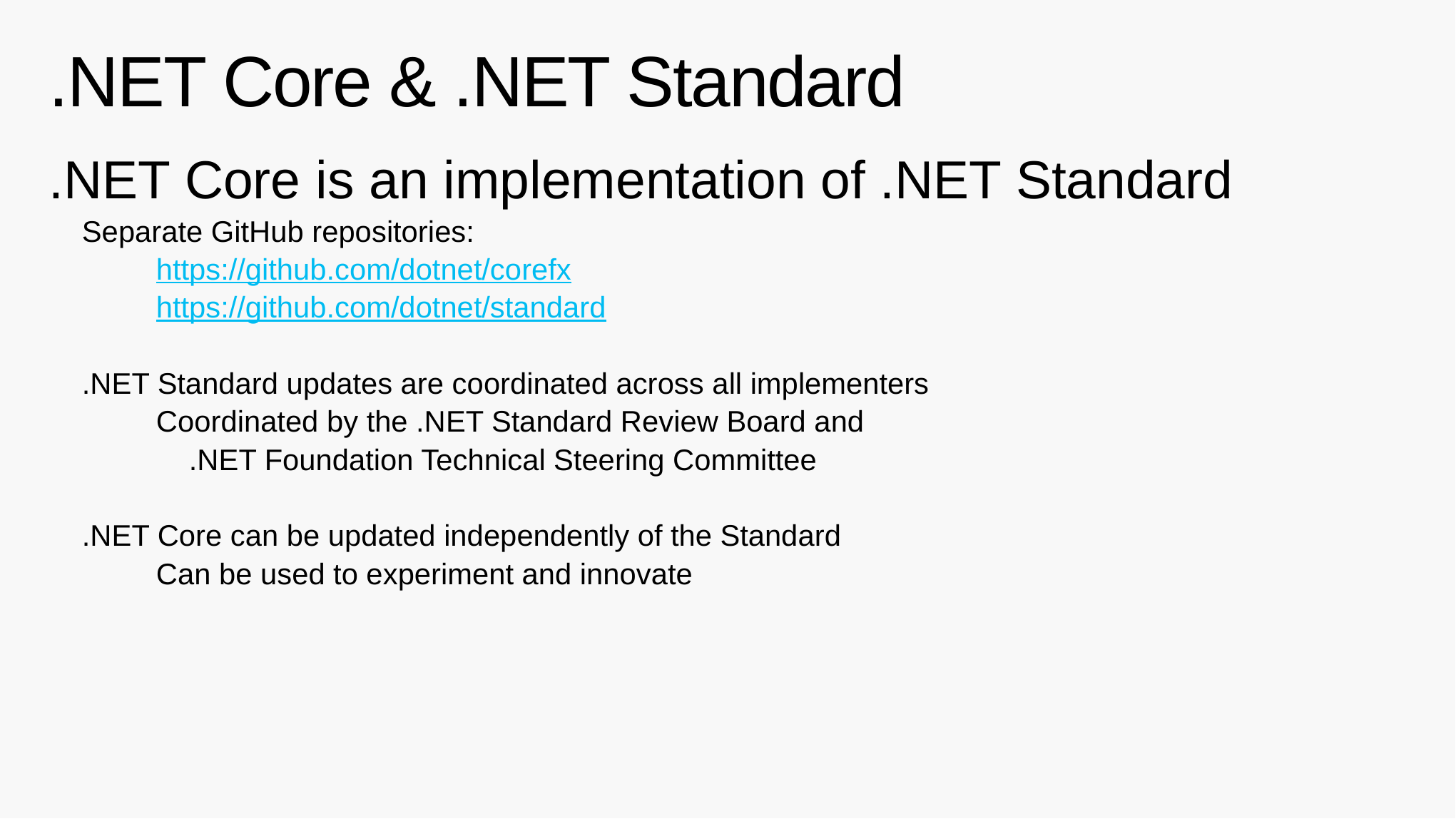

# .NET Core & .NET Standard
.NET Core is an implementation of .NET Standard
    Separate GitHub repositories:
    	https://github.com/dotnet/corefx
  	https://github.com/dotnet/standard

    .NET Standard updates are coordinated across all implementers
	Coordinated by the .NET Standard Review Board and
	    .NET Foundation Technical Steering Committee

    .NET Core can be updated independently of the Standard
	Can be used to experiment and innovate